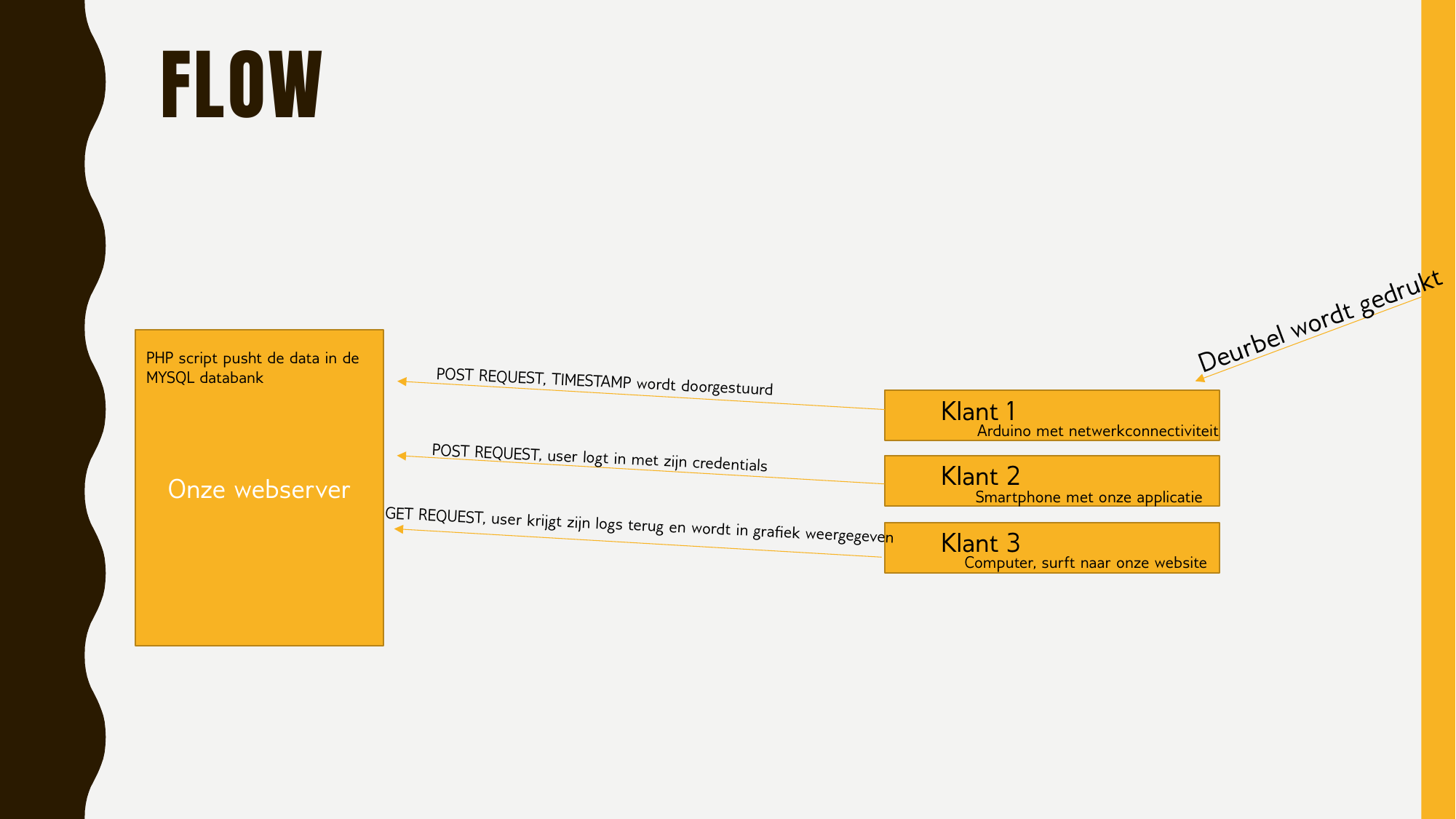

# FLOW

Deurbel wordt gedrukt
Onze webserver
PHP script pusht de data in de MYSQL databank
POST REQUEST, TIMESTAMP wordt doorgestuurd
Klant 1

Arduino met netwerkconnectiviteit
POST REQUEST, user logt in met zijn credentials
Klant 2

Smartphone met onze applicatie
GET REQUEST, user krijgt zijn logs terug en wordt in grafiek weergegeven
Klant 3

Computer, surft naar onze website